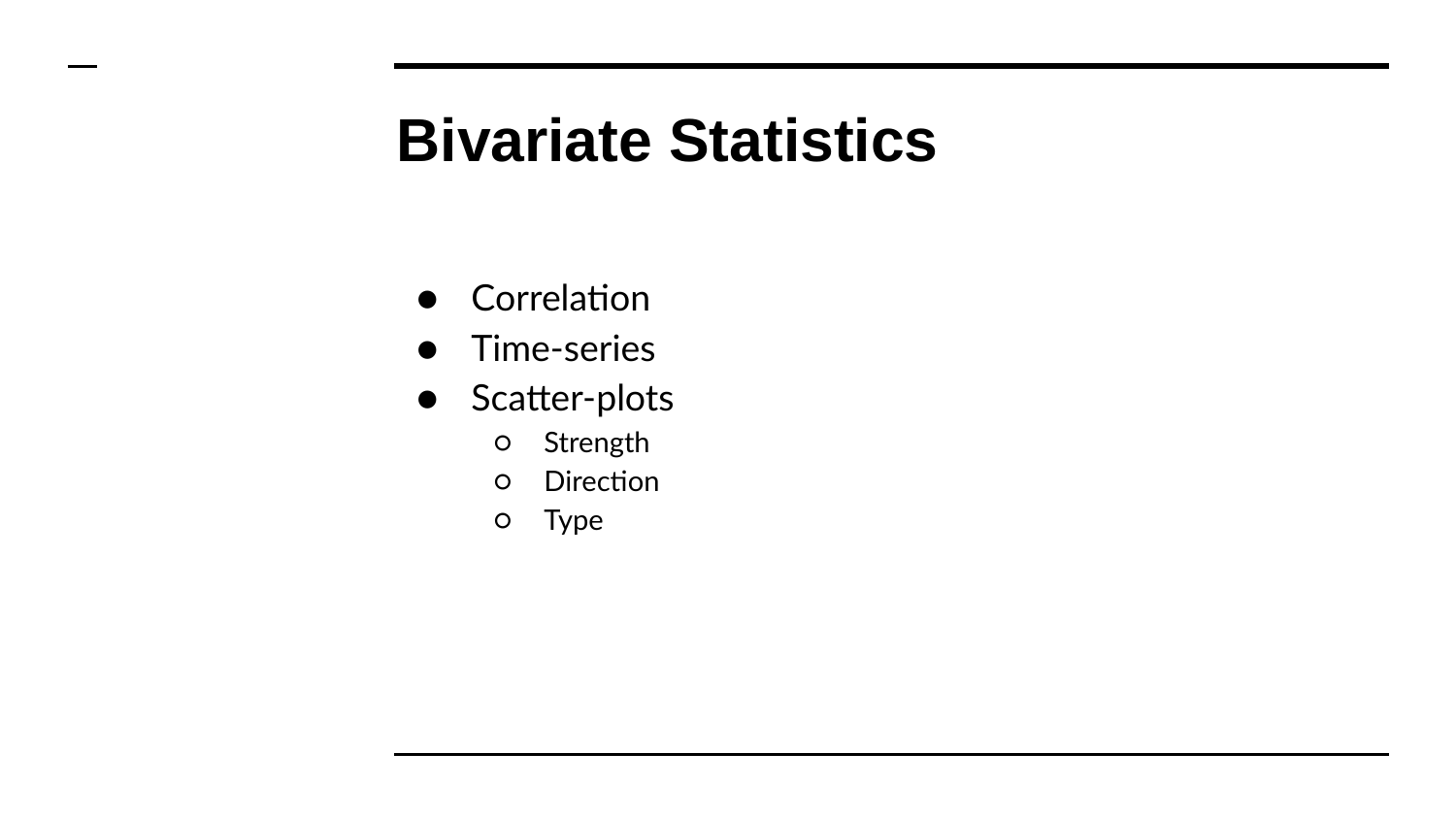

# Bivariate Statistics
Correlation
Time-series
Scatter-plots
Strength
Direction
Type